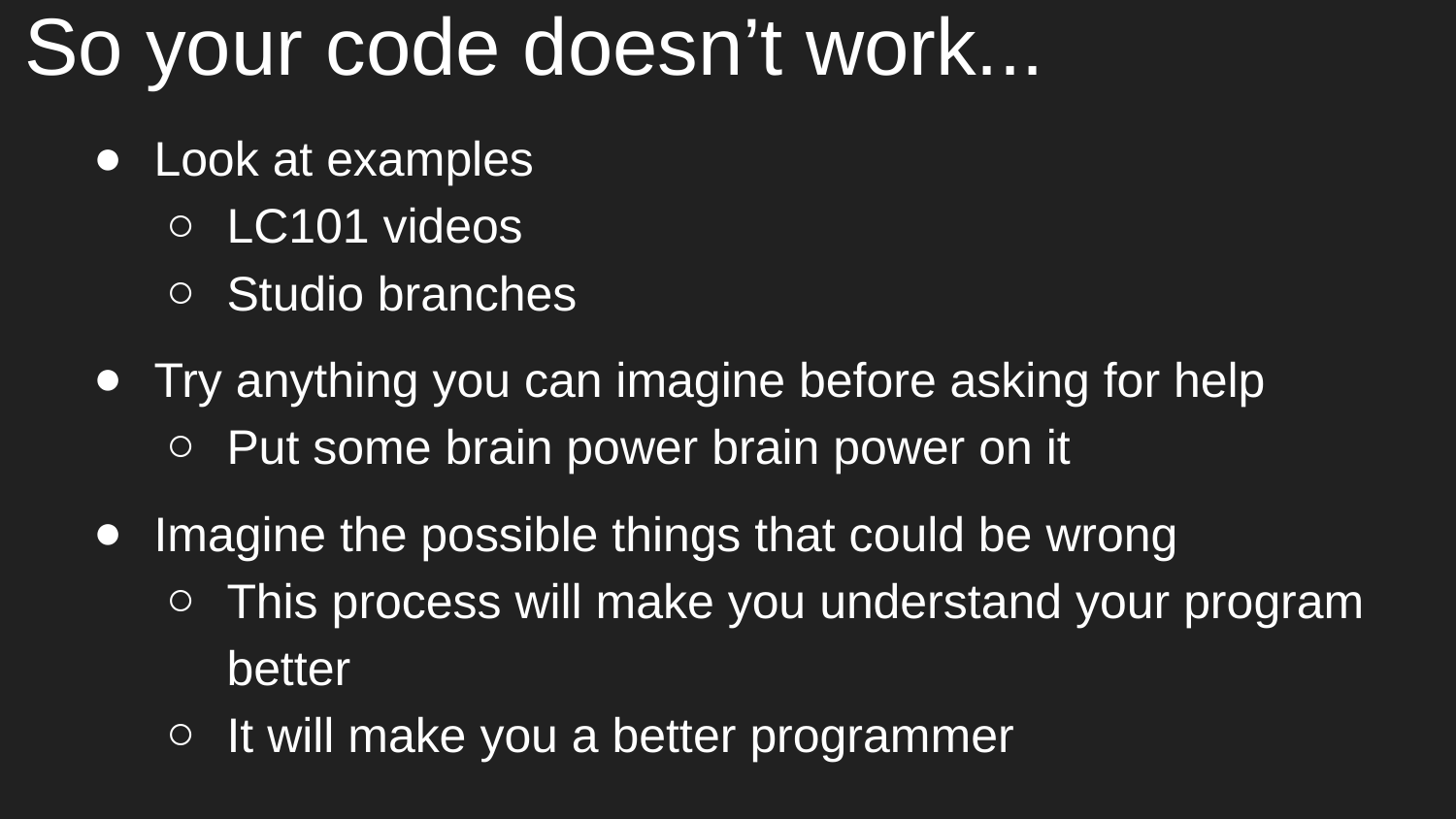

# So your code doesn’t work...
Look at examples
LC101 videos
Studio branches
Try anything you can imagine before asking for help
Put some brain power brain power on it
Imagine the possible things that could be wrong
This process will make you understand your program better
It will make you a better programmer